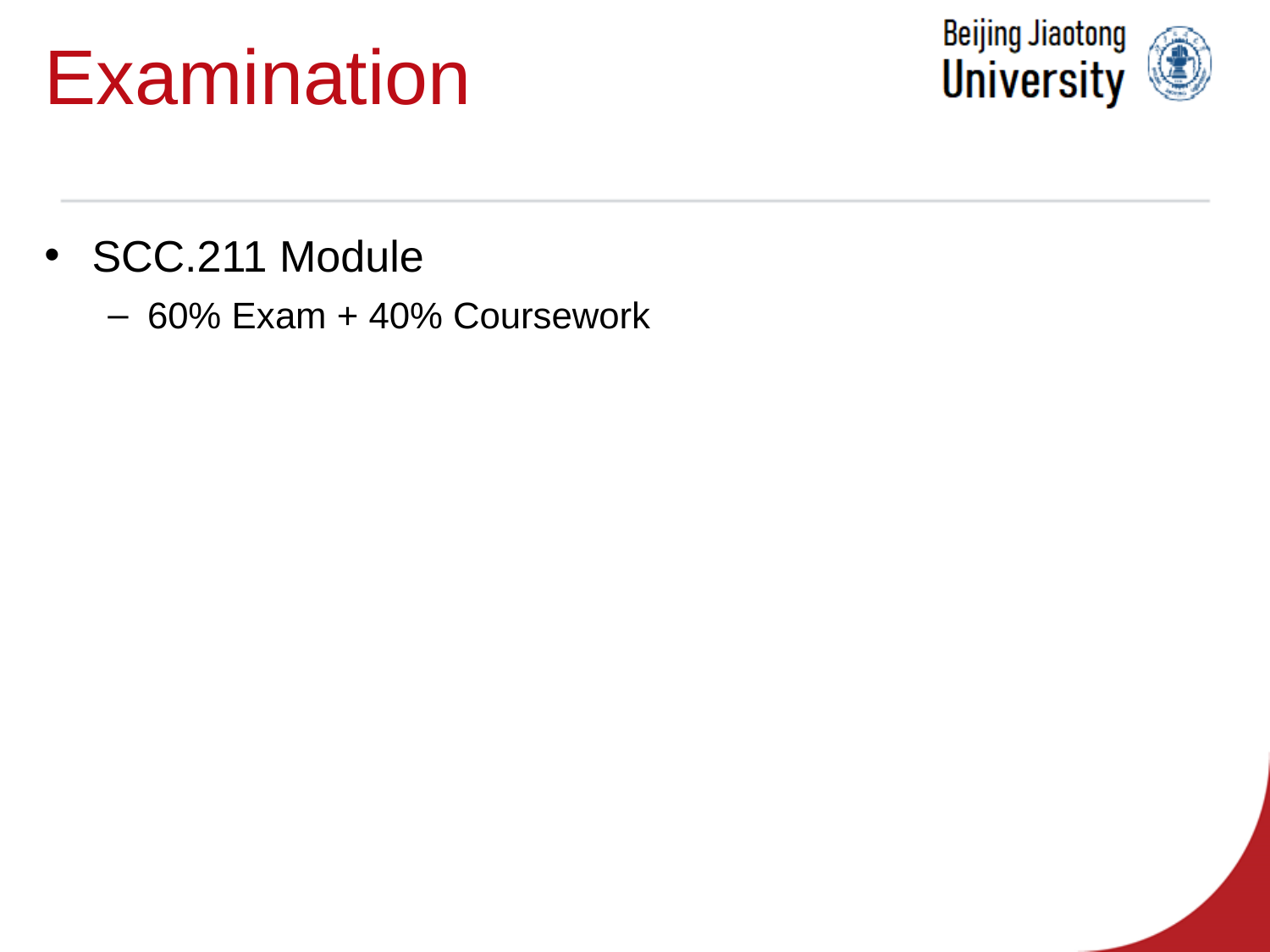

# Examination
SCC.211 Module
60% Exam + 40% Coursework
Overview                              CSc240 Software Design
2